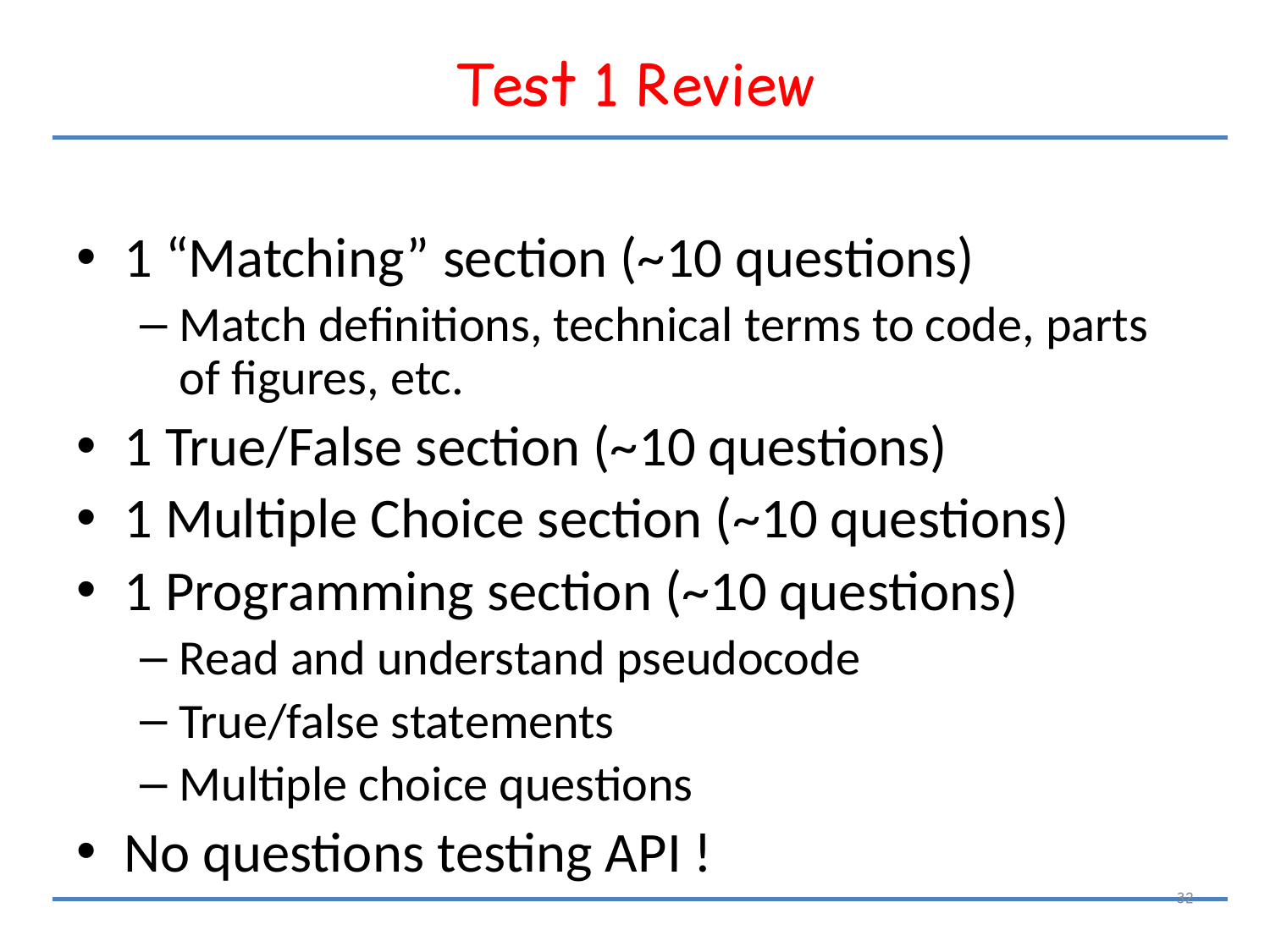

# Test 1 Review
1 “Matching” section (~10 questions)
Match definitions, technical terms to code, parts of figures, etc.
1 True/False section (~10 questions)
1 Multiple Choice section (~10 questions)
1 Programming section (~10 questions)
Read and understand pseudocode
True/false statements
Multiple choice questions
No questions testing API !
32